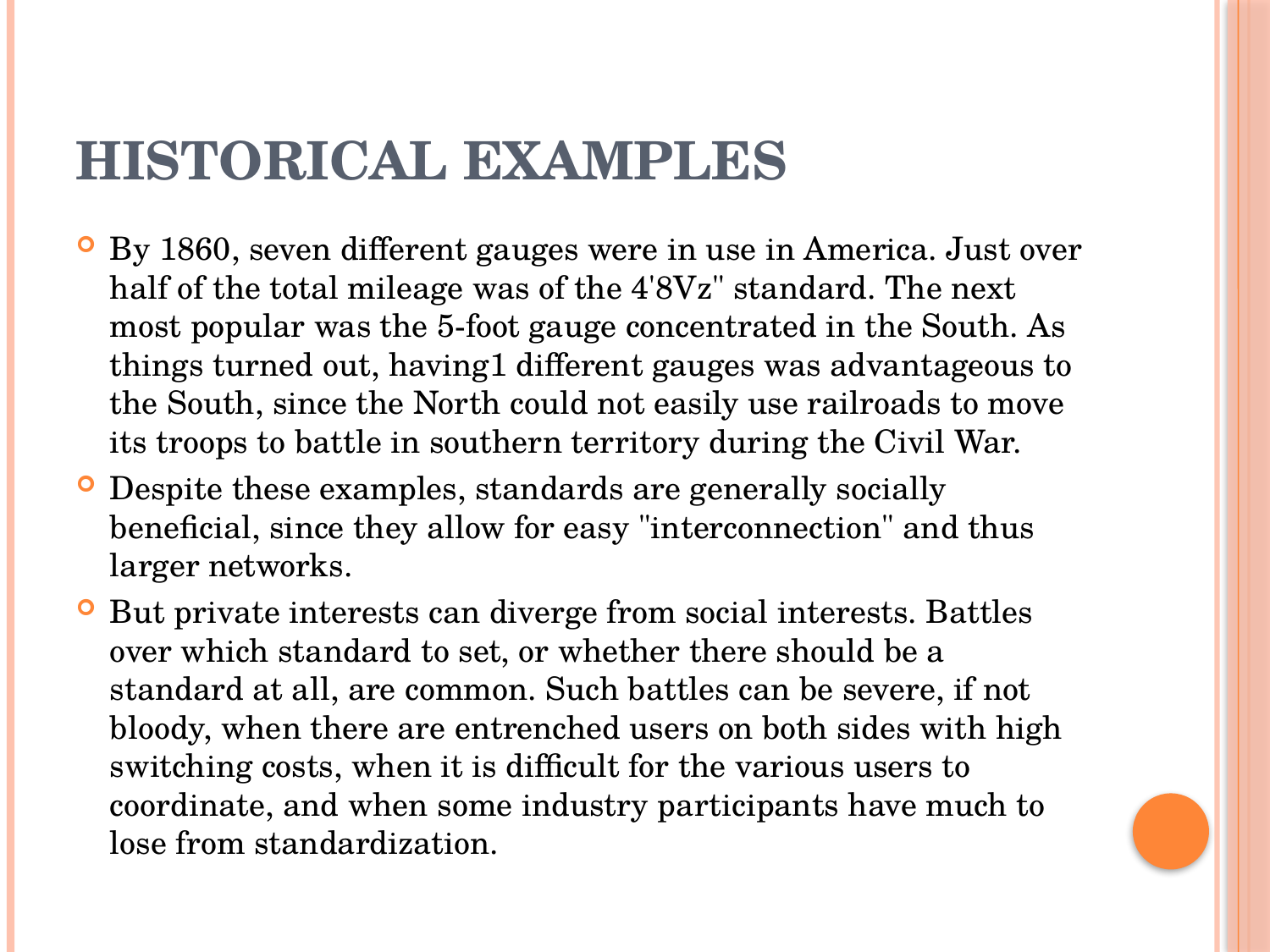

# HISTORICAL EXAMPLES
By 1860, seven different gauges were in use in America. Just over half of the total mileage was of the 4'8Vz" standard. The next most popular was the 5-foot gauge concentrated in the South. As things turned out, having1 different gauges was advantageous to the South, since the North could not easily use railroads to move its troops to battle in southern territory during the Civil War.
Despite these examples, standards are generally socially beneficial, since they allow for easy "interconnection" and thus larger networks.
But private interests can diverge from social interests. Battles over which standard to set, or whether there should be a standard at all, are common. Such battles can be severe, if not bloody, when there are entrenched users on both sides with high switching costs, when it is difficult for the various users to coordinate, and when some industry participants have much to lose from standardization.